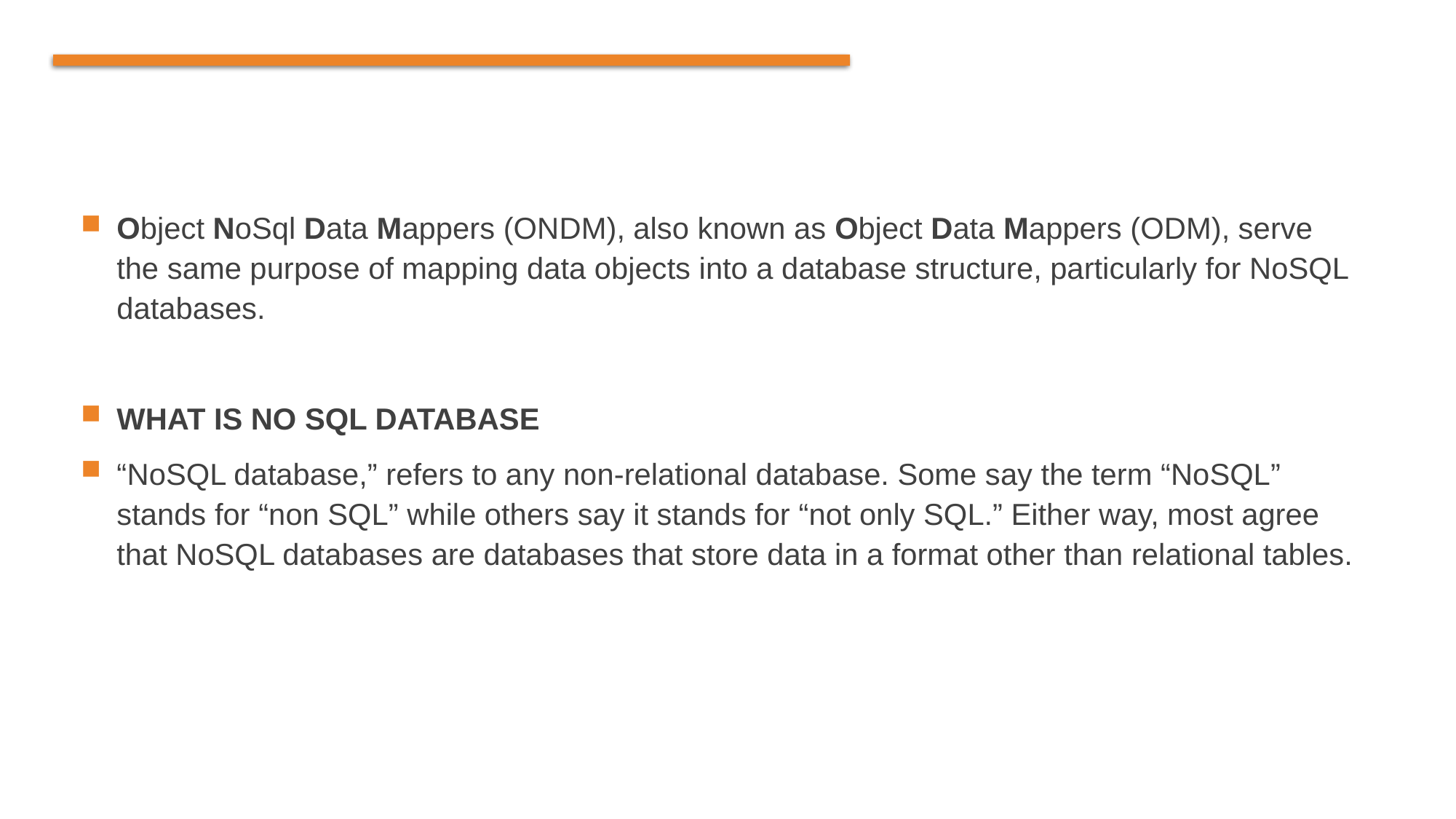

#
Object NoSql Data Mappers (ONDM), also known as Object Data Mappers (ODM), serve the same purpose of mapping data objects into a database structure, particularly for NoSQL databases.

WHAT IS NO SQL DATABASE
“NoSQL database,” refers to any non-relational database. Some say the term “NoSQL” stands for “non SQL” while others say it stands for “not only SQL.” Either way, most agree that NoSQL databases are databases that store data in a format other than relational tables.